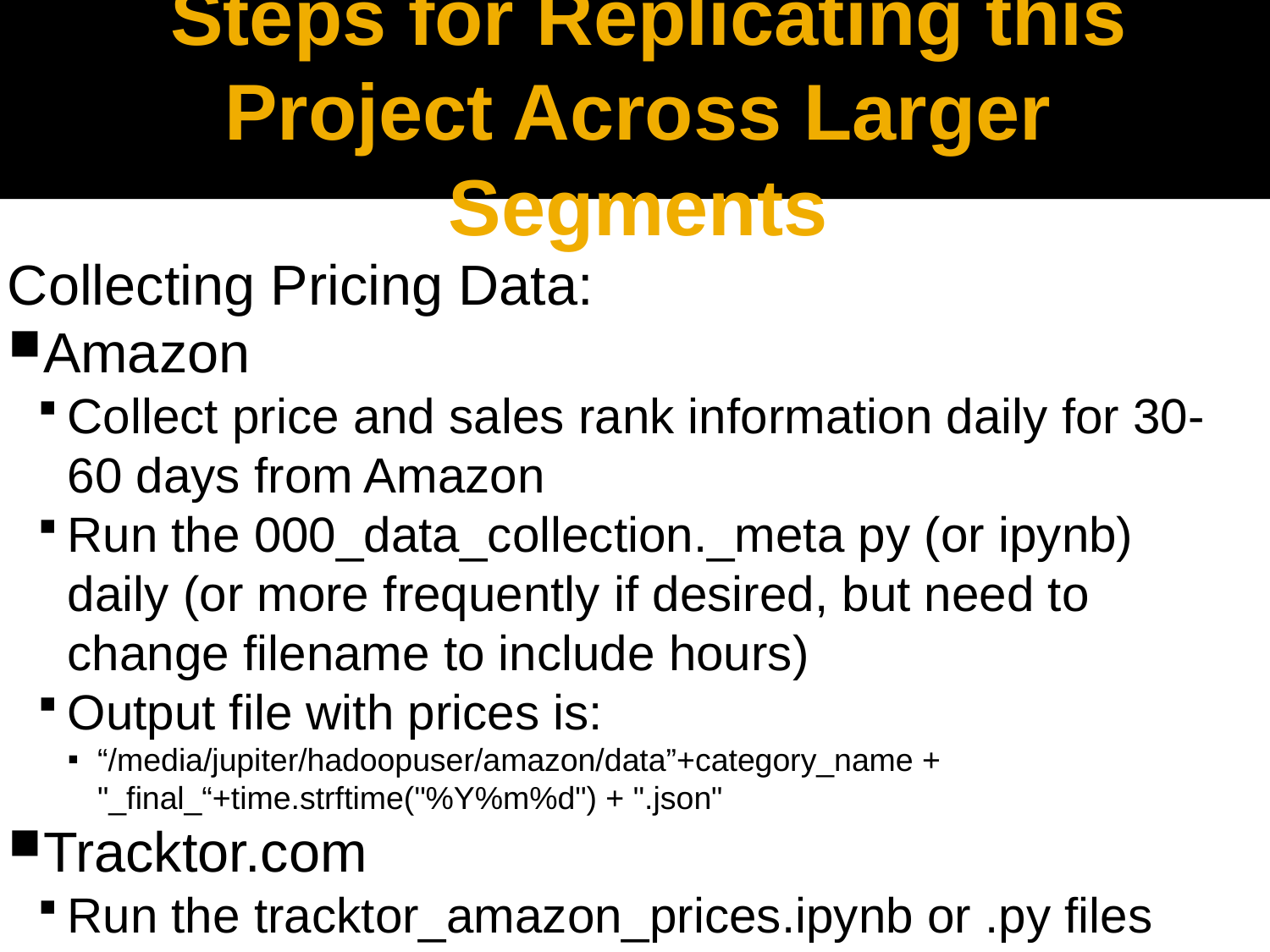

Steps for Replicating this Project Across Larger Segments
Collecting Pricing Data:
Amazon
Collect price and sales rank information daily for 30-60 days from Amazon
Run the 000_data_collection._meta py (or ipynb) daily (or more frequently if desired, but need to change filename to include hours)
Output file with prices is:
“/media/jupiter/hadoopuser/amazon/data”+category_name + "_final_“+time.strftime("%Y%m%d") + ".json"
Tracktor.com
Run the tracktor_amazon_prices.ipynb or .py files
Output file:
“/media/jupiter/hadoopuser/amazon/data”+ category_name +”prices.json”

Both files methods produce .json files which are easy to upload to mongodb